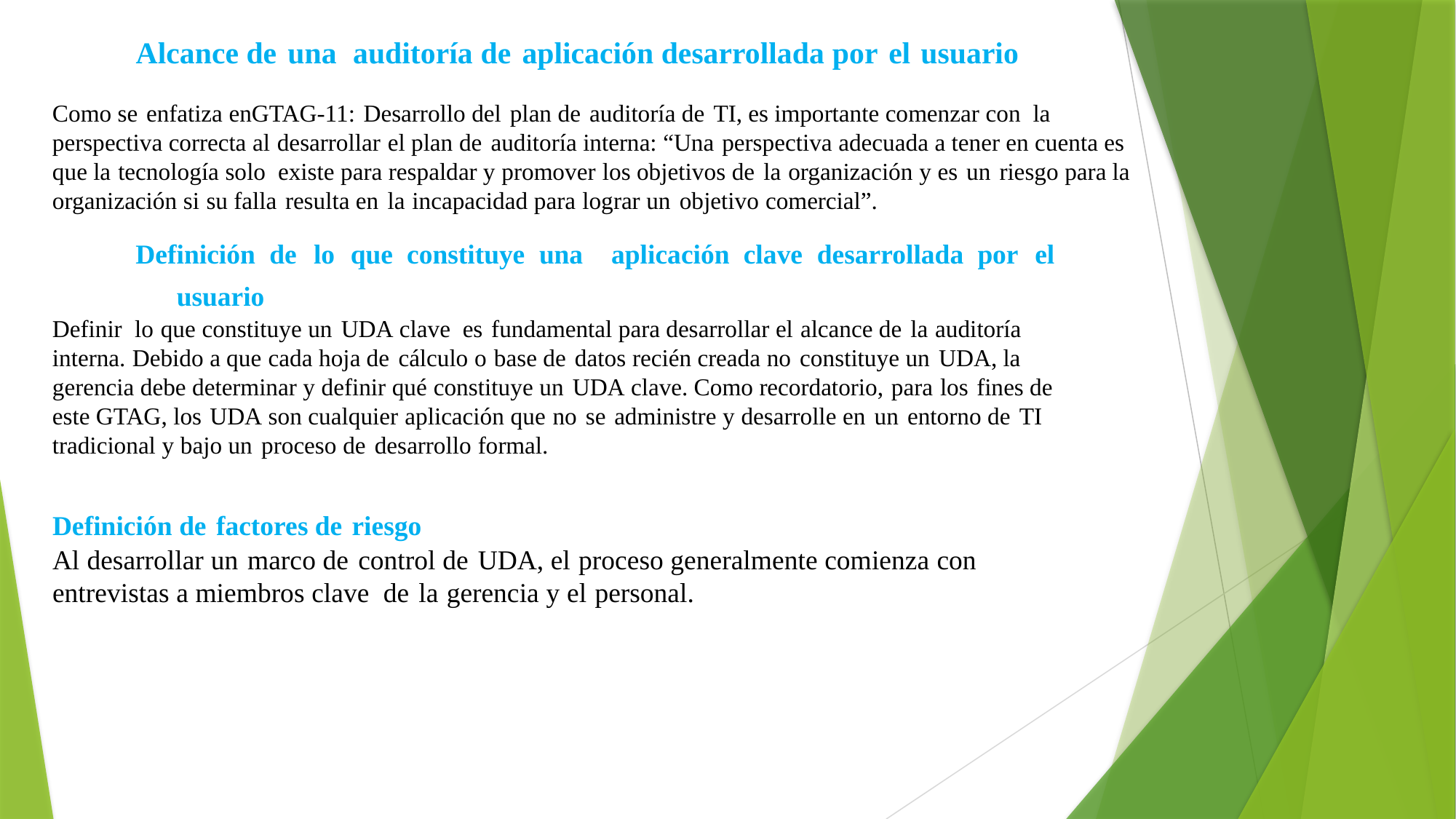

Alcance de una  auditoría de aplicación desarrollada por el usuario

Como se enfatiza enGTAG-11: Desarrollo del plan de auditoría de TI, es importante comenzar con  la perspectiva correcta al desarrollar el plan de auditoría interna: “Una perspectiva adecuada a tener en cuenta es que la tecnología solo  existe para respaldar y promover los objetivos de la organización y es un riesgo para la organización si su falla resulta en la incapacidad para lograr un objetivo comercial”.
Definición de lo que constituye una  aplicación clave desarrollada por el usuario
Definir  lo que constituye un UDA clave  es fundamental para desarrollar el alcance de la auditoría interna. Debido a que cada hoja de cálculo o base de datos recién creada no constituye un UDA, la gerencia debe determinar y definir qué constituye un UDA clave. Como recordatorio, para los fines de este GTAG, los UDA son cualquier aplicación que no se administre y desarrolle en un entorno de TI tradicional y bajo un proceso de desarrollo formal.
Definición de factores de riesgo
Al desarrollar un marco de control de UDA, el proceso generalmente comienza con  entrevistas a miembros clave  de la gerencia y el personal.